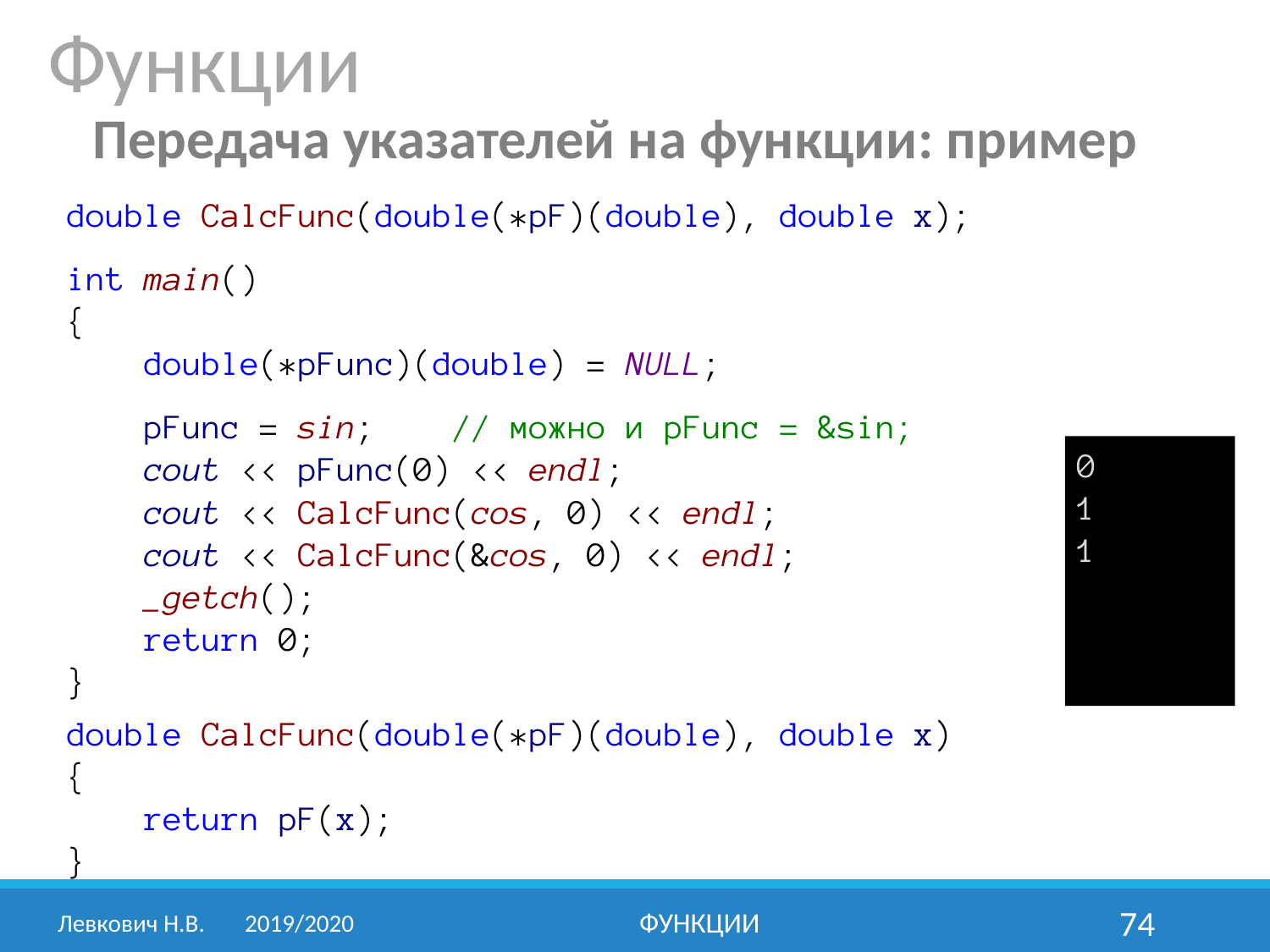

Функции
Передача указателей на функции: пример
double CalcFunc(double(*pF)(double), double x);
int main()
{
    double(*pFunc)(double) = NULL;
    pFunc = sin;    // можно и pFunc = &sin;
    cout << pFunc(0) << endl;
    cout << CalcFunc(cos, 0) << endl;
    cout << CalcFunc(&cos, 0) << endl;
    _getch();
    return 0;
}
double CalcFunc(double(*pF)(double), double x)
{
    return pF(x);
}
0
1
1

Левкович Н.В.	2019/2020
Функции
74